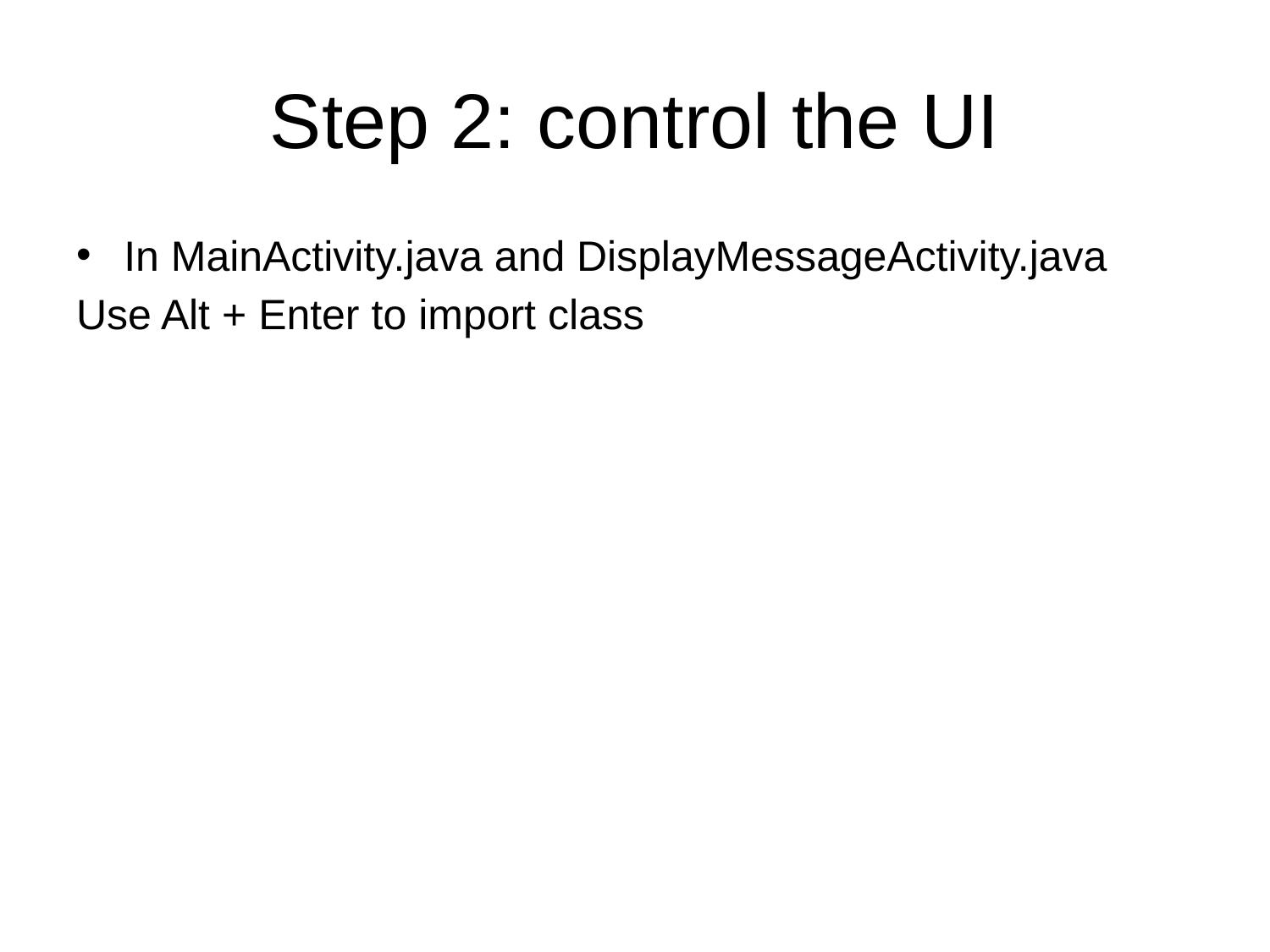

# Step 2: control the UI
In MainActivity.java and DisplayMessageActivity.java
Use Alt + Enter to import class